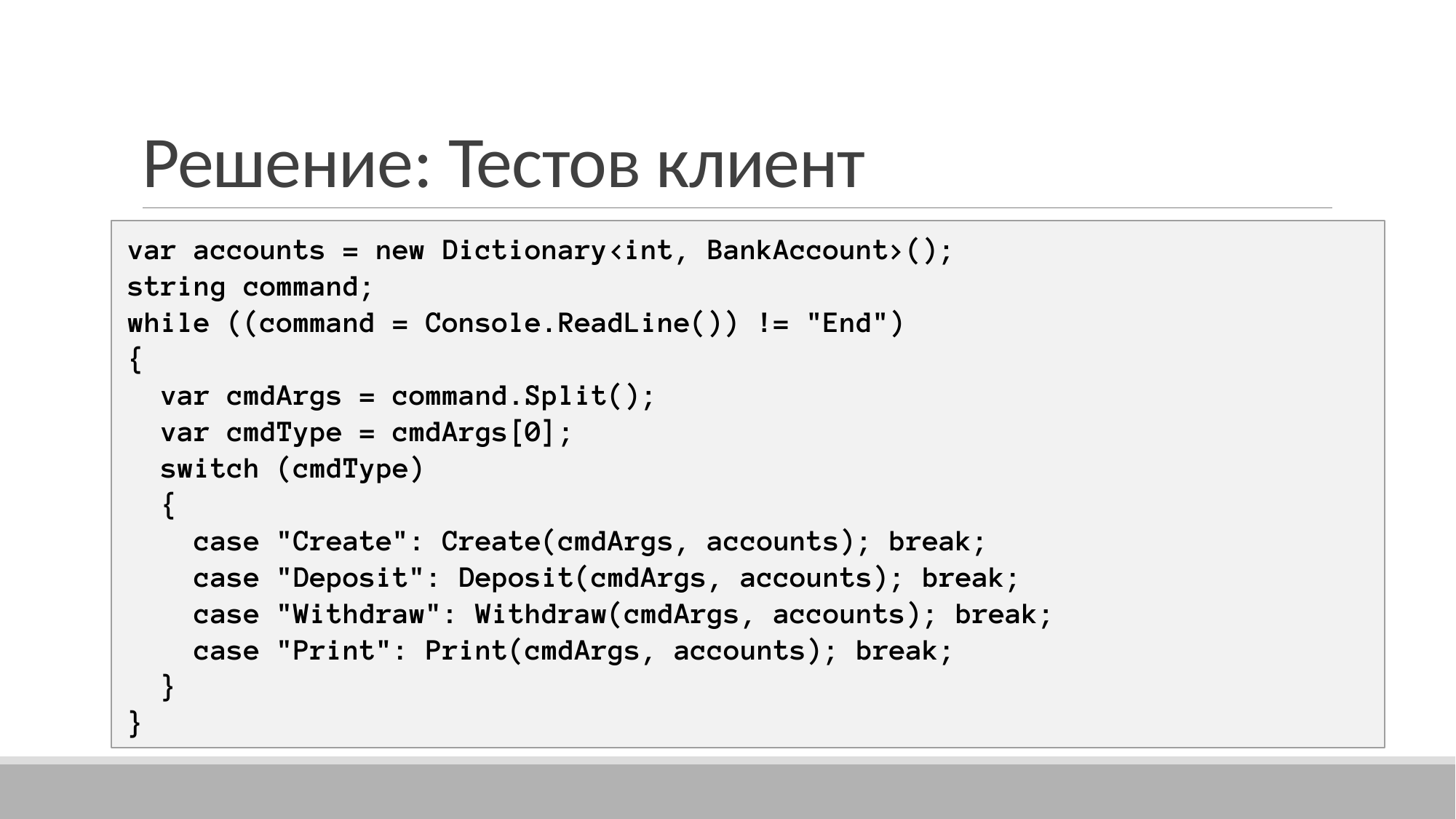

# Решение: Тестов клиент
var accounts = new Dictionary<int, BankAccount>();
string command;
while ((command = Console.ReadLine()) != "End")
{
  var cmdArgs = command.Split();
  var cmdType = cmdArgs[0];
  switch (cmdType)
  {
    case "Create": Create(cmdArgs, accounts); break;
    case "Deposit": Deposit(cmdArgs, accounts); break;
    case "Withdraw": Withdraw(cmdArgs, accounts); break;
    case "Print": Print(cmdArgs, accounts); break;
  }
}